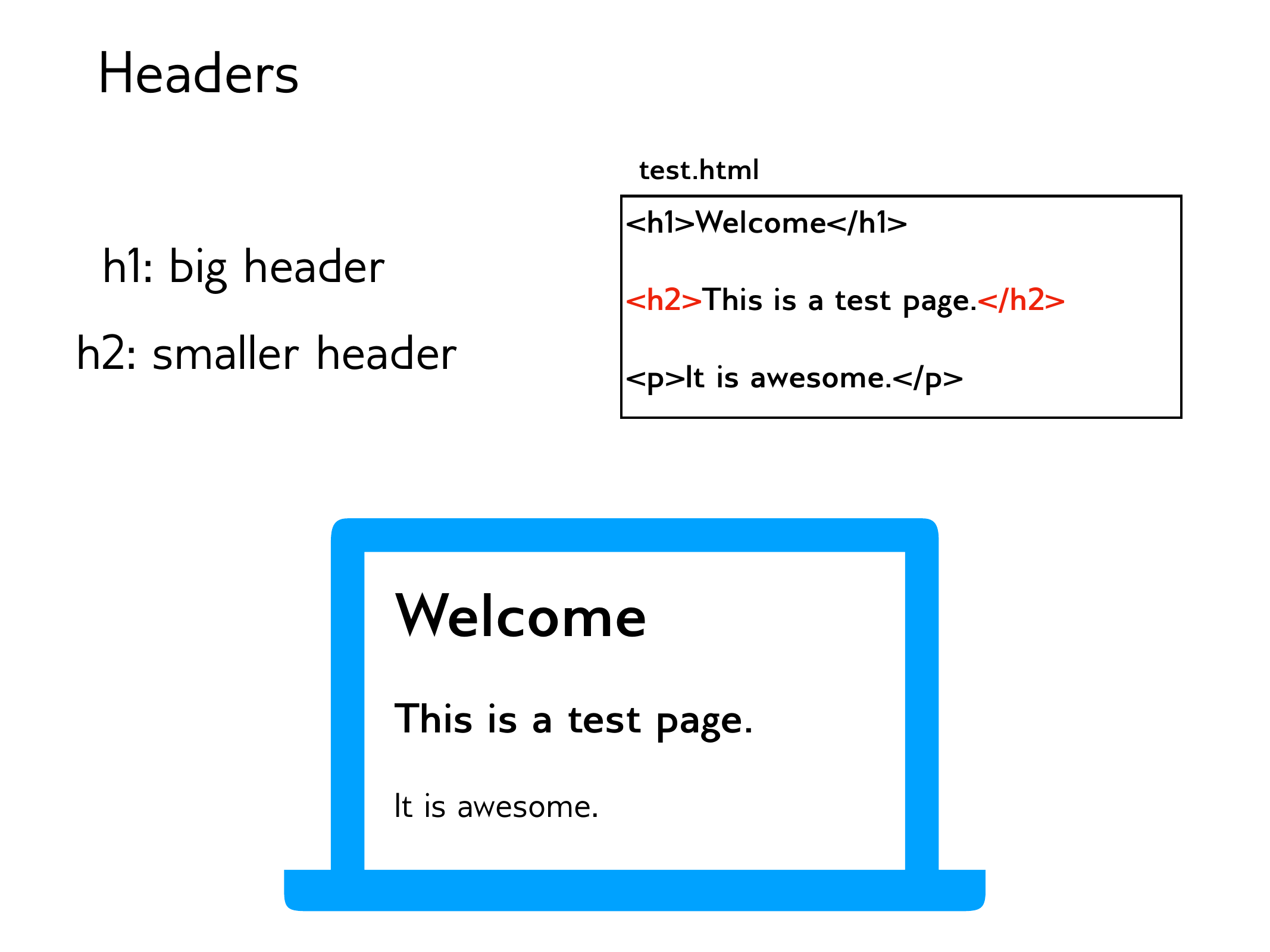

# Headers
test.html
<h1>Welcome</h1>

<h2>This is a test page.</h2>

<p>It is awesome.</p>
h1: big header
h2: smaller header

Welcome

This is a test page.

It is awesome.